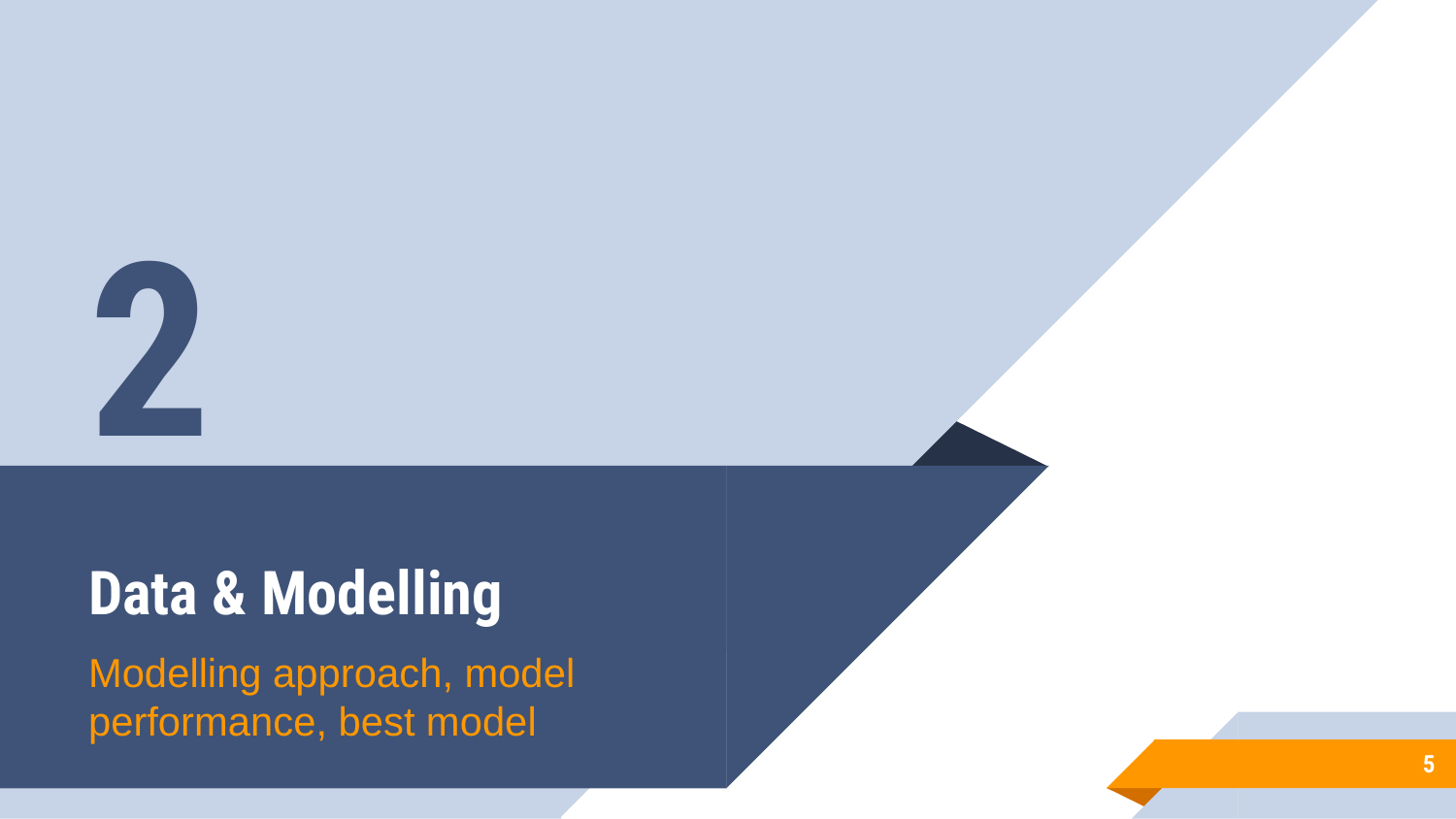

2
# Data & Modelling
Modelling approach, model performance, best model
5